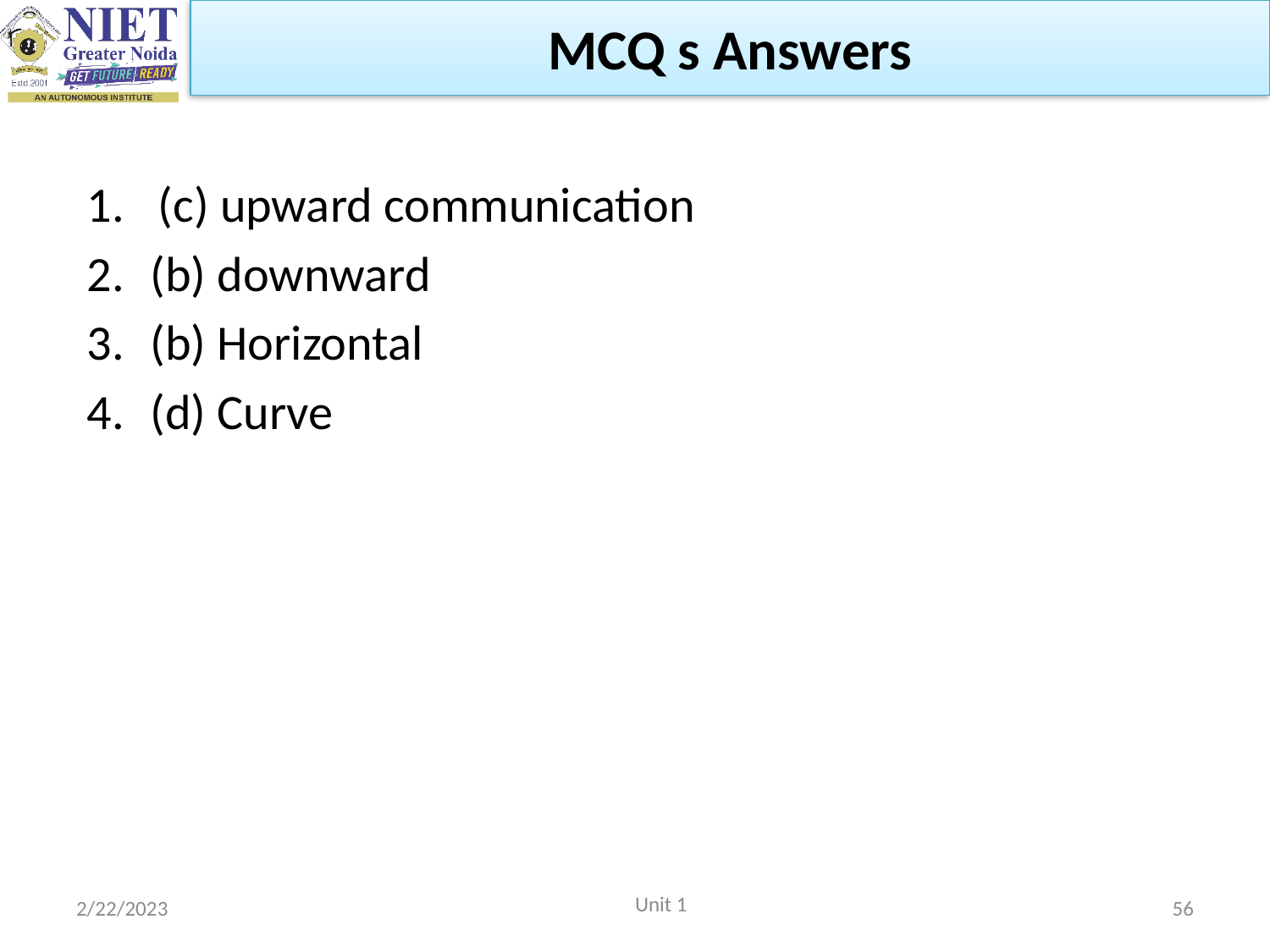

MCQ s Answers

(c) upward communication
(b) downward
(b) Horizontal
(d) Curve

Unit 1
2/22/2023
56